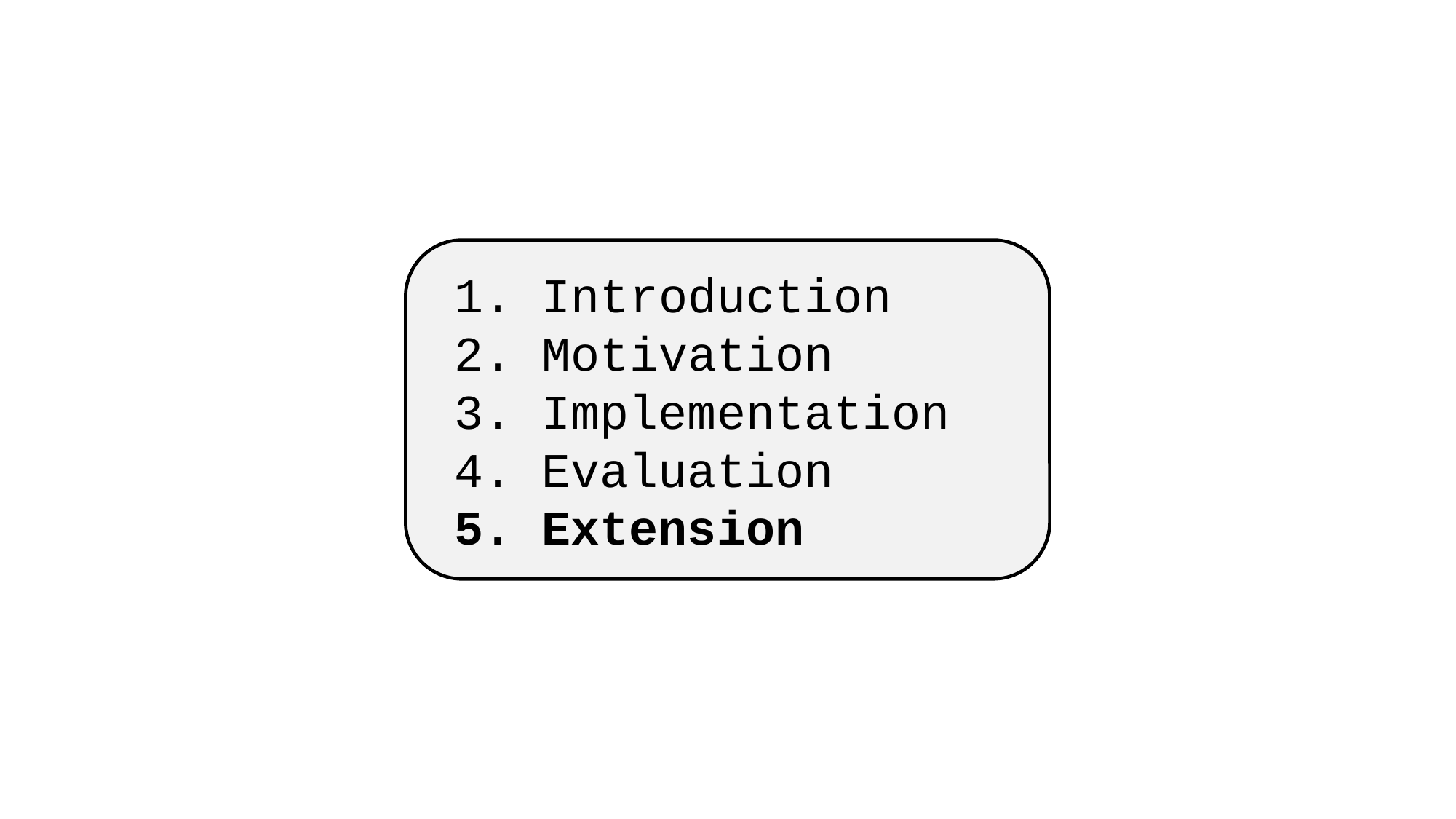

1. Introduction
2. Motivation
3. Implementation
4. Evaluation
5. Extension